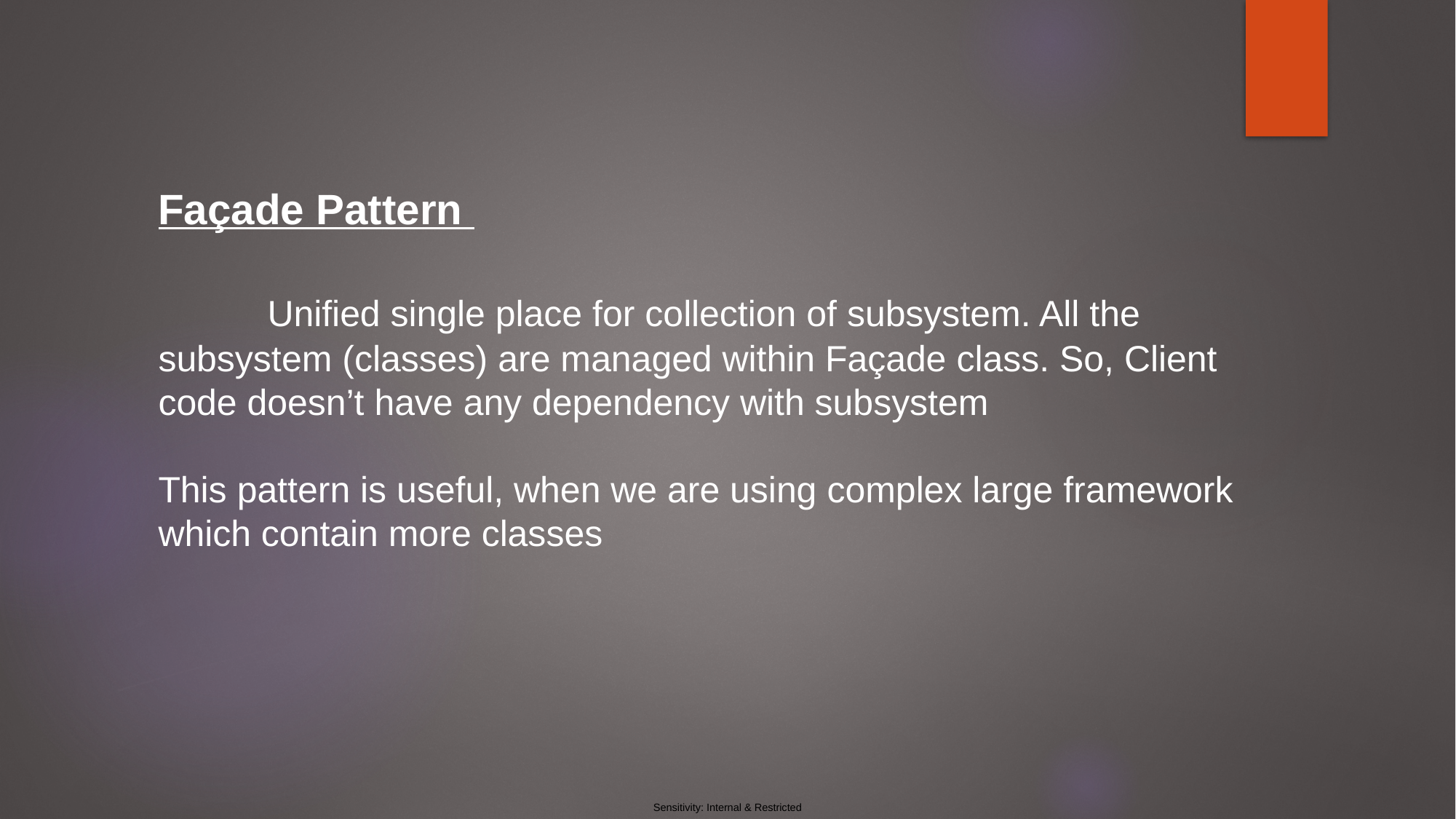

# Façade Pattern Unified single place for collection of subsystem. All the subsystem (classes) are managed within Façade class. So, Client code doesn’t have any dependency with subsystem This pattern is useful, when we are using complex large framework which contain more classes